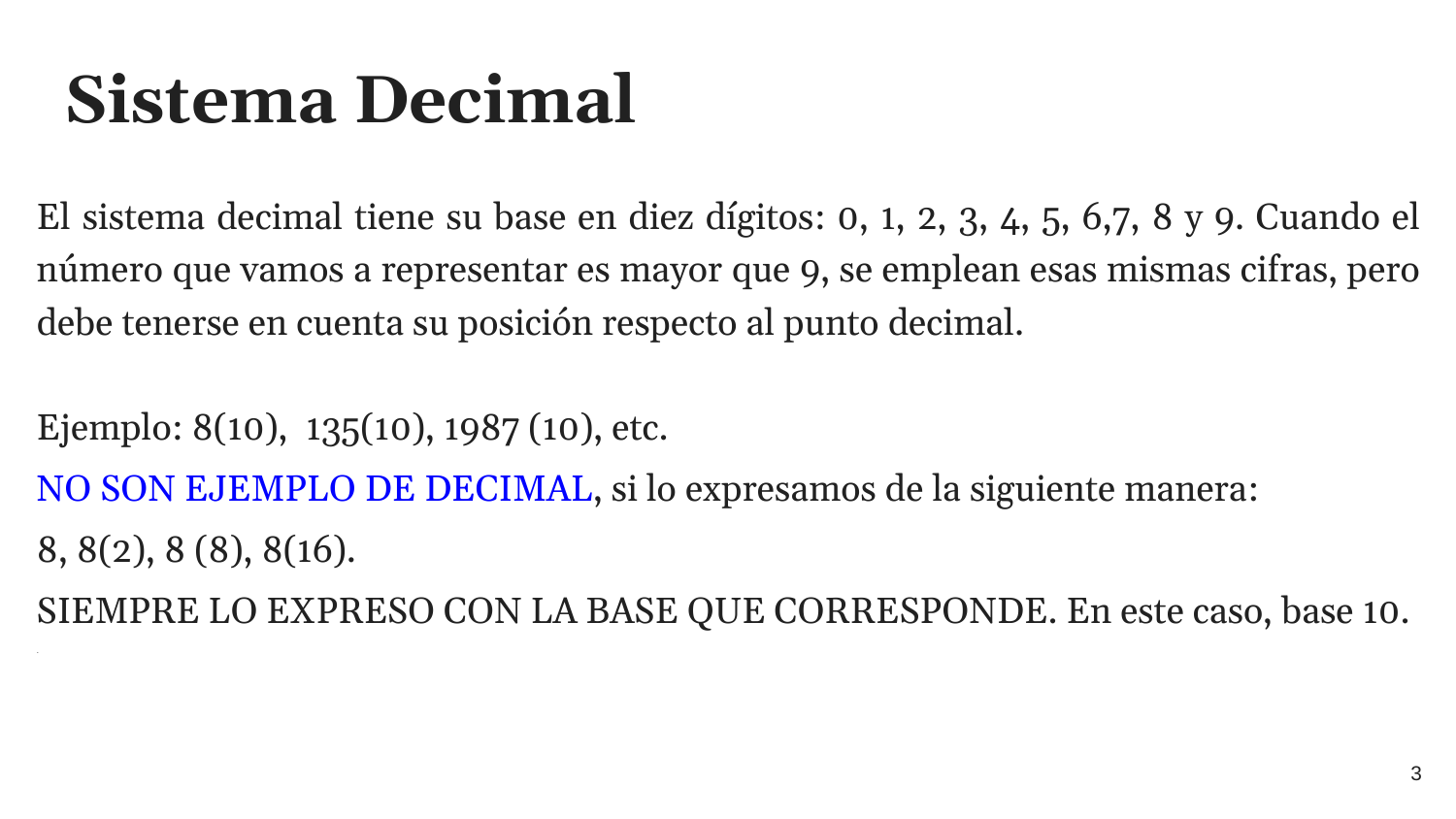

# Sistema Decimal

El sistema decimal tiene su base en diez dígitos: 0, 1, 2, 3, 4, 5, 6,7, 8 y 9. Cuando el número que vamos a representar es mayor que 9, se emplean esas mismas cifras, pero debe tenerse en cuenta su posición respecto al punto decimal.

Ejemplo: 8(10),  135(10), 1987 (10), etc.
NO SON EJEMPLO DE DECIMAL, si lo expresamos de la siguiente manera:
8, 8(2), 8 (8), 8(16).
SIEMPRE LO EXPRESO CON LA BASE QUE CORRESPONDE. En este caso, base 10.
.

3